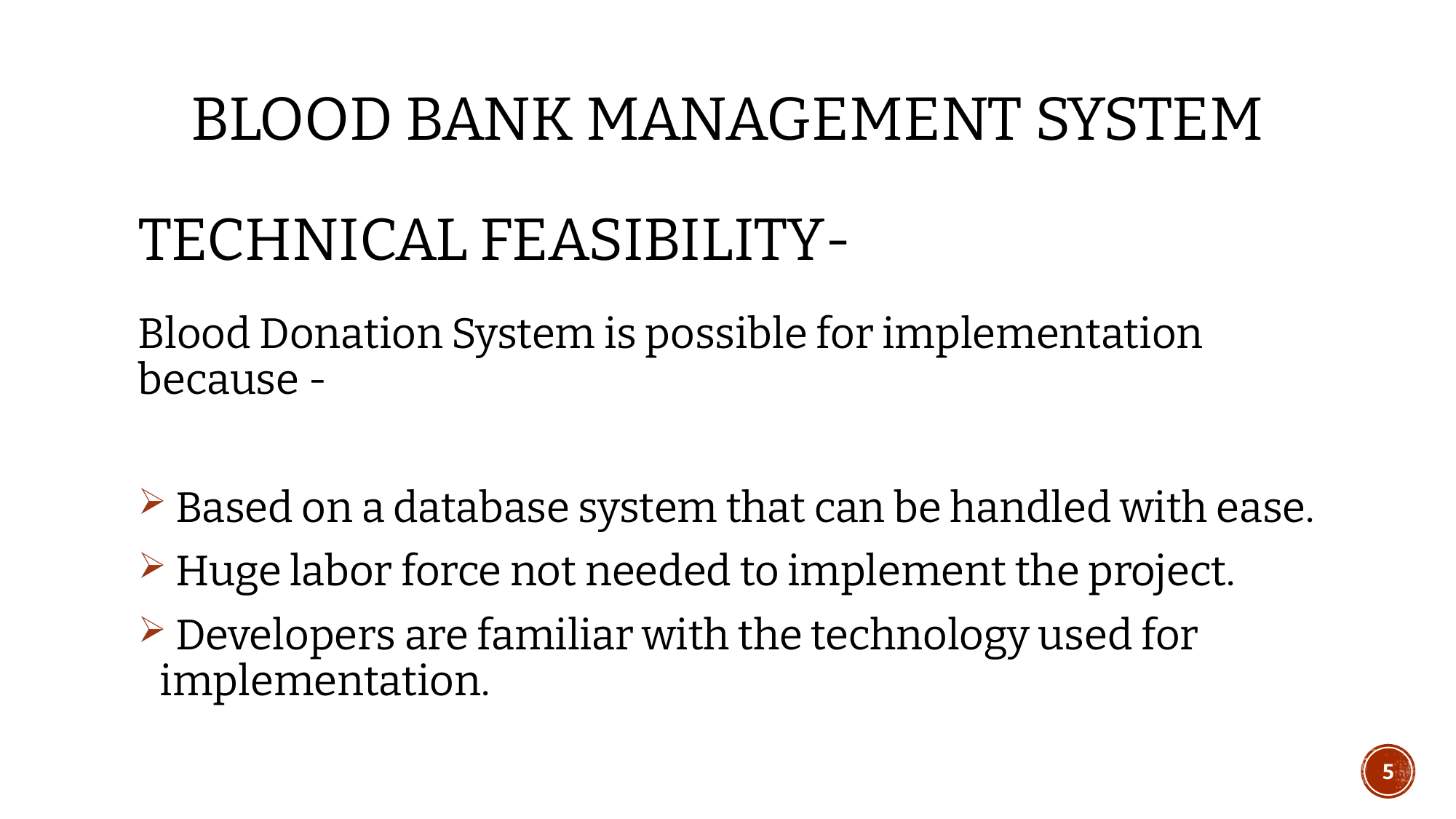

# blood bank management system
Technical feasibility-
Blood Donation System is possible for implementation because -

 Based on a database system that can be handled with ease.
 Huge labor force not needed to implement the project.
 Developers are familiar with the technology used for implementation.
5